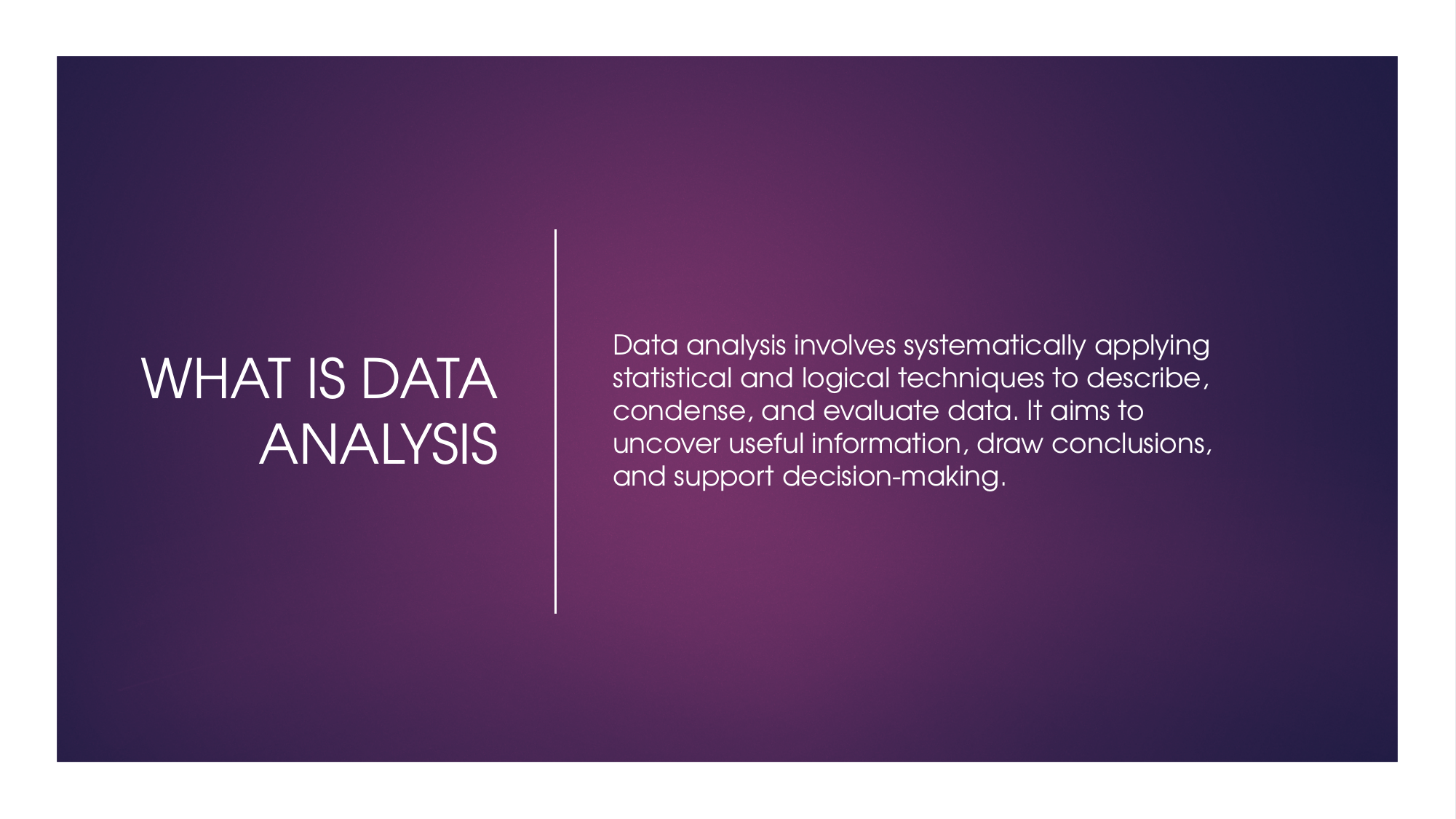

# WHAT IS DATA ANALYSIS
Data analysis involves systematically applying statistical and logical techniques to describe, condense, and evaluate data. It aims to uncover useful information, draw conclusions, and support decision-making.